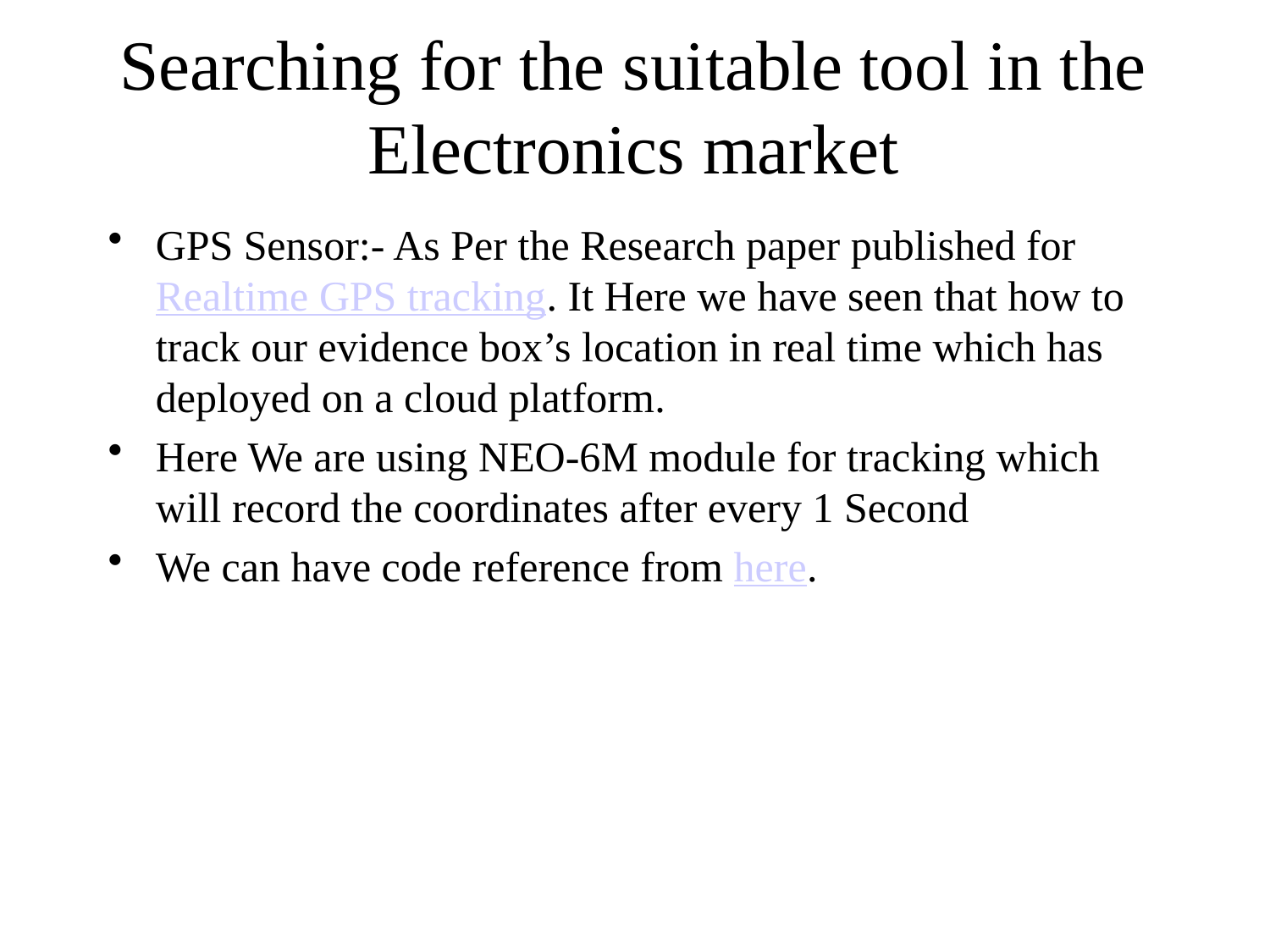

# Searching for the suitable tool in the Electronics market
GPS Sensor:- As Per the Research paper published for Realtime GPS tracking. It Here we have seen that how to track our evidence box’s location in real time which has deployed on a cloud platform.
Here We are using NEO-6M module for tracking which will record the coordinates after every 1 Second
We can have code reference from here.
19